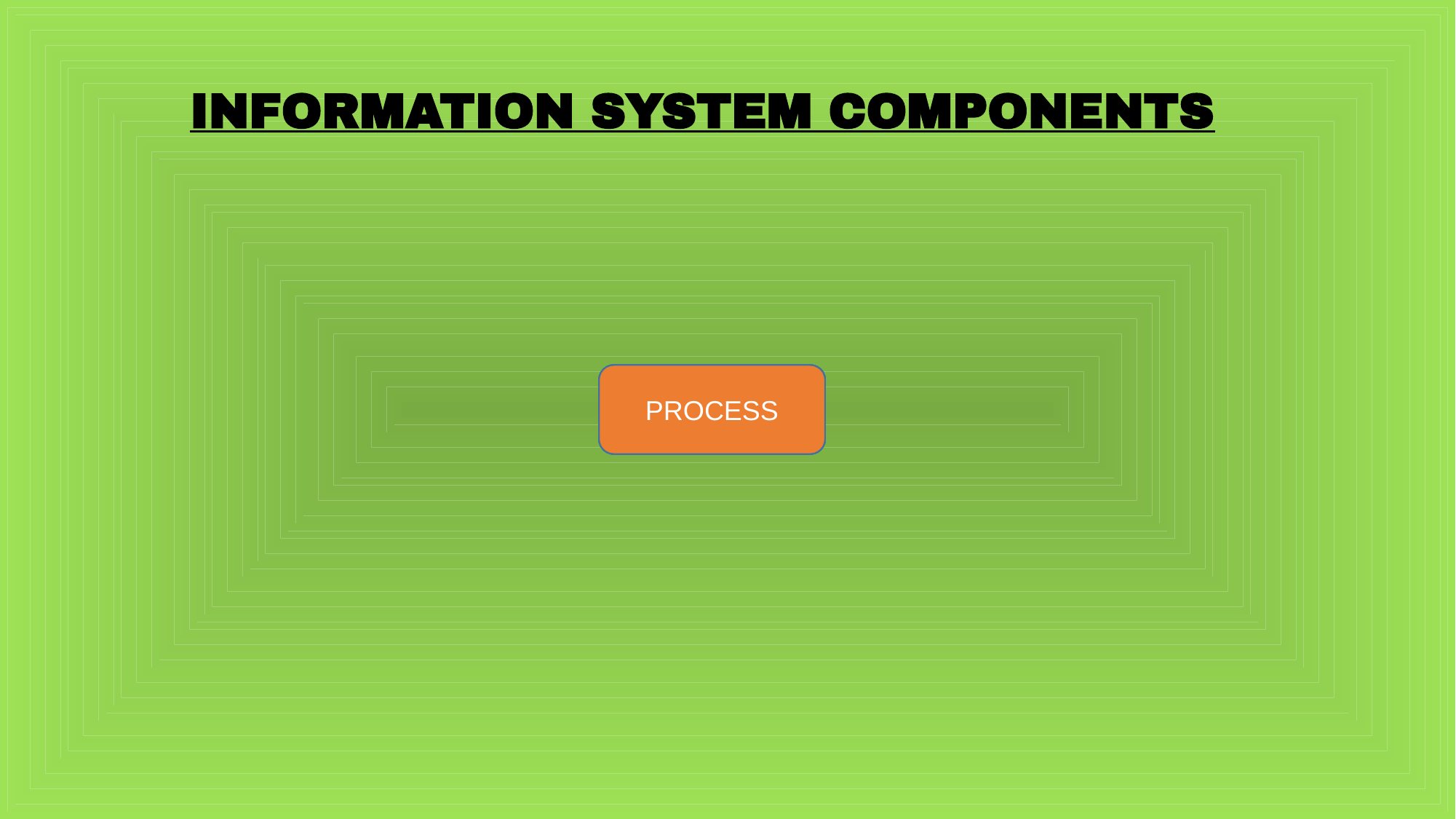

# INFORMATION SYSTEM COMPONENTS
USER
NETWORKS
DBMS
HARDWARE
SOFWARE
PROCESS